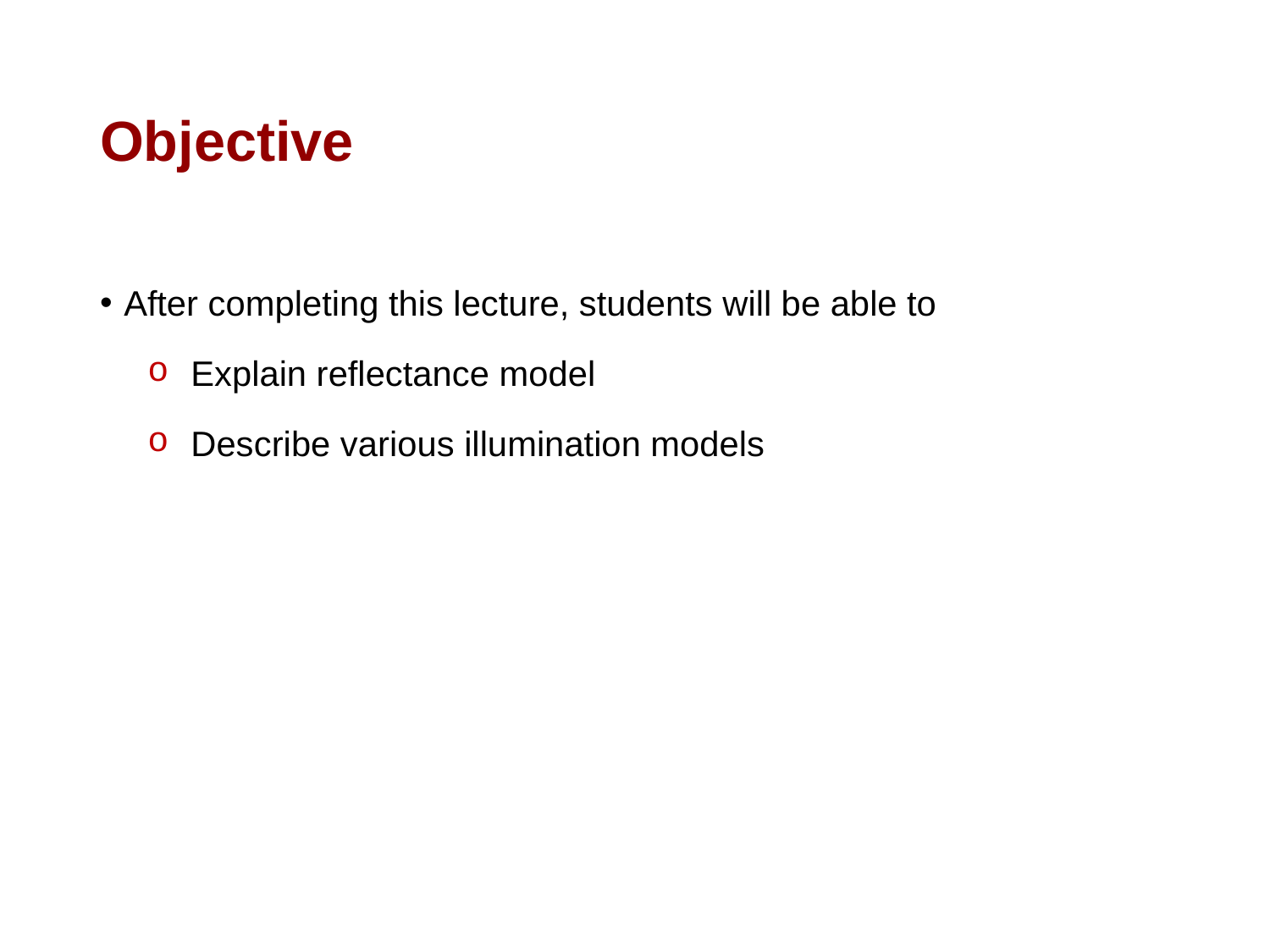

# Objective
After completing this lecture, students will be able to
  Explain reflectance model
  Describe various illumination models